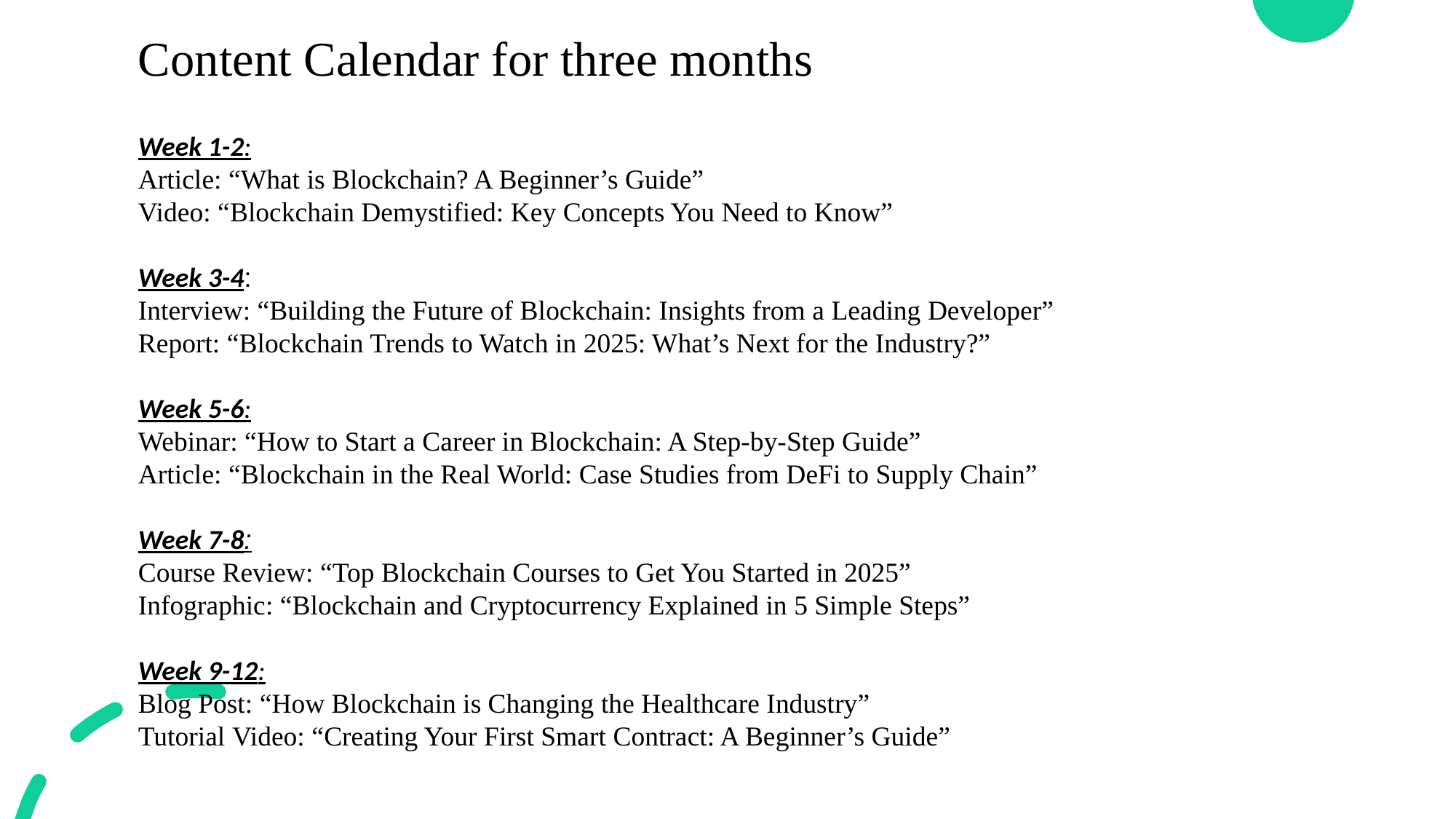

# Content Calendar for three months
Week 1-2:
Article: “What is Blockchain? A Beginner’s Guide”
Video: “Blockchain Demystified: Key Concepts You Need to Know”

Week 3-4:
Interview: “Building the Future of Blockchain: Insights from a Leading Developer”
Report: “Blockchain Trends to Watch in 2025: What’s Next for the Industry?”

Week 5-6:
Webinar: “How to Start a Career in Blockchain: A Step-by-Step Guide”
Article: “Blockchain in the Real World: Case Studies from DeFi to Supply Chain”

Week 7-8:
Course Review: “Top Blockchain Courses to Get You Started in 2025”
Infographic: “Blockchain and Cryptocurrency Explained in 5 Simple Steps”

Week 9-12:
Blog Post: “How Blockchain is Changing the Healthcare Industry”
Tutorial Video: “Creating Your First Smart Contract: A Beginner’s Guide”